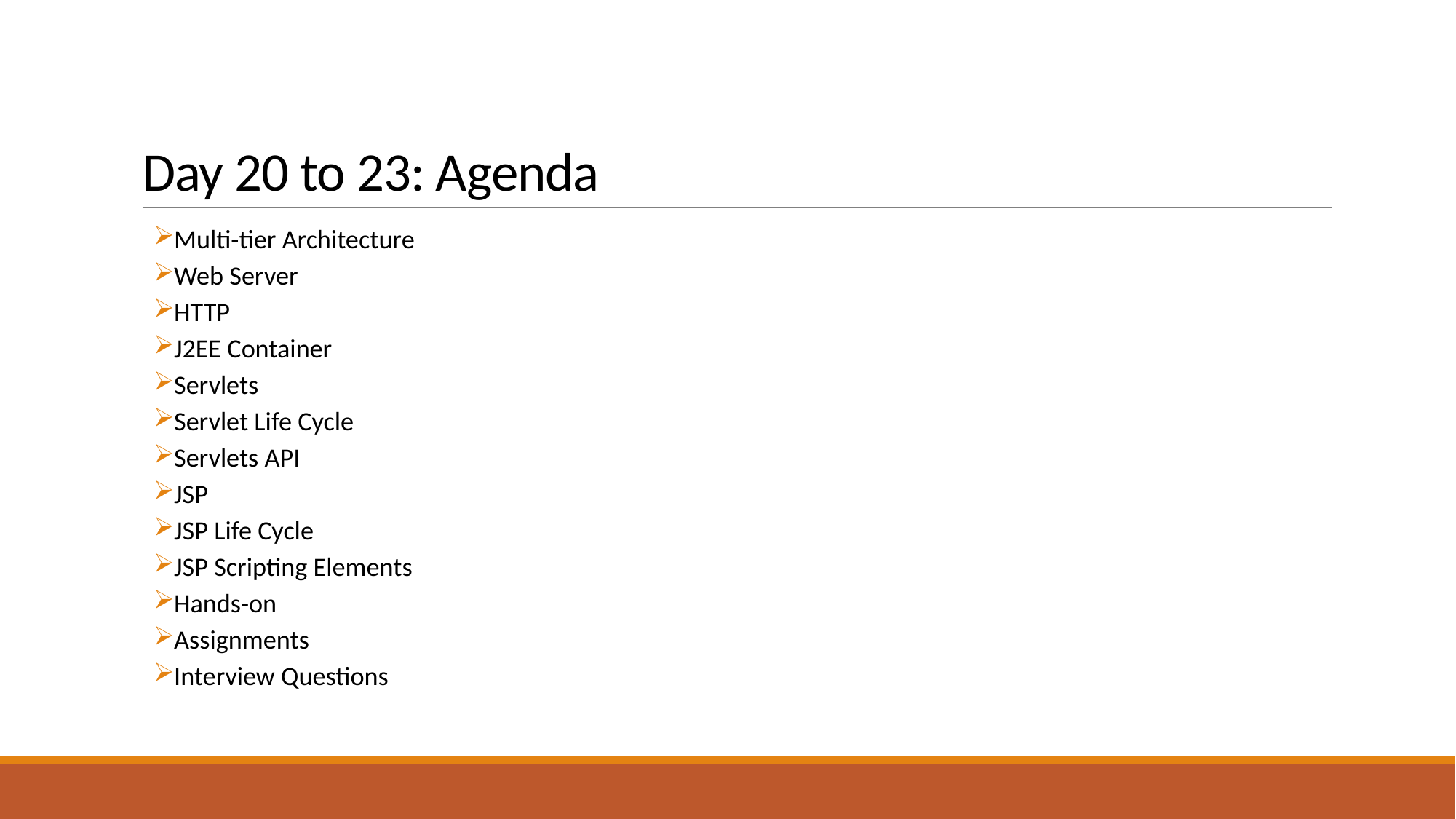

# Day 20 to 23: Agenda
Multi-tier Architecture
Web Server
HTTP
J2EE Container
Servlets
Servlet Life Cycle
Servlets API
JSP
JSP Life Cycle
JSP Scripting Elements
Hands-on
Assignments
Interview Questions